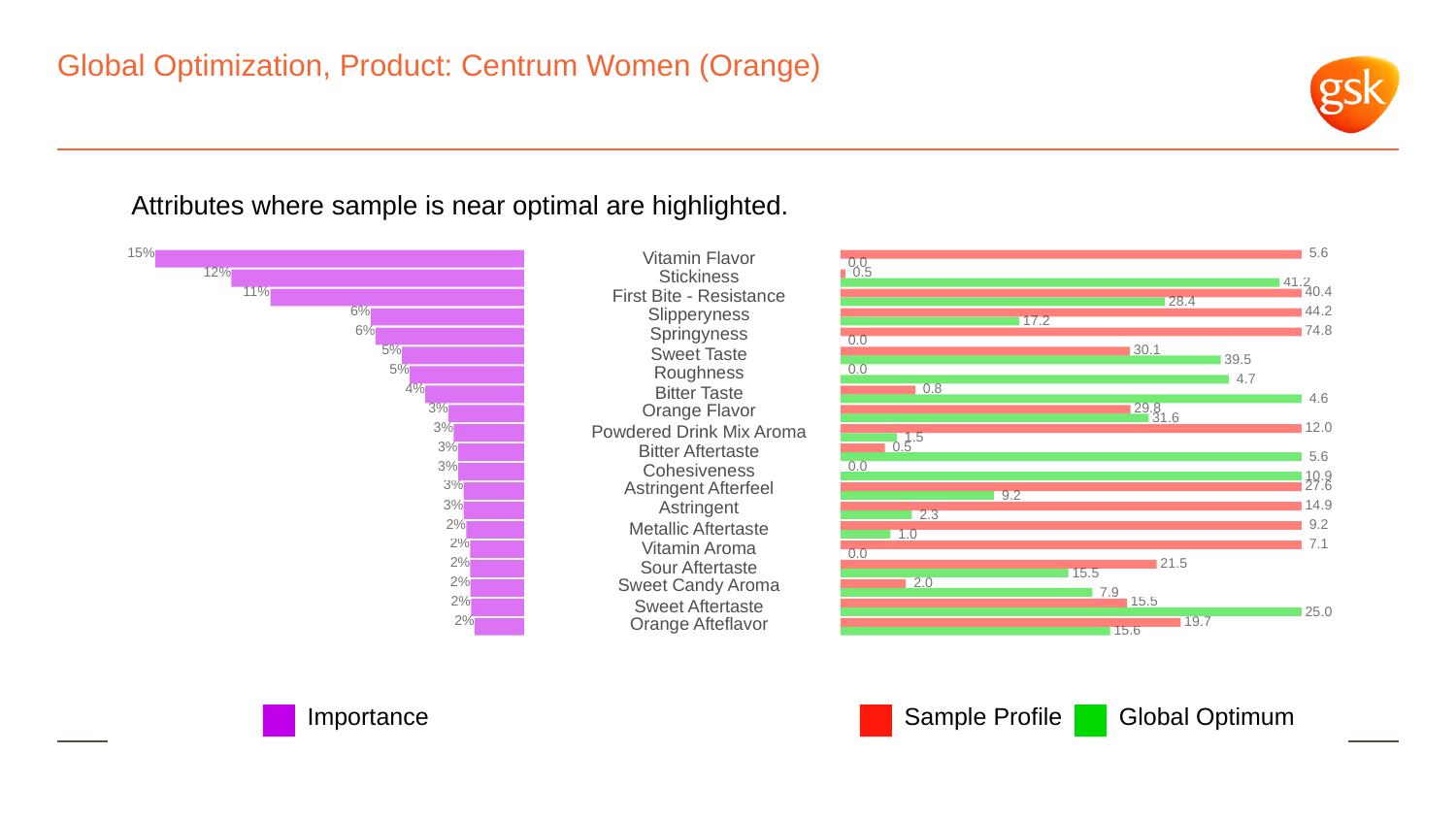

# Global Optimization, Product: Centrum Women (Orange)

Attributes where sample is near optimal are highlighted.

15%
  5.6

Vitamin Flavor
  0.0

12%
  0.5

Stickiness
 41.2

11%
 40.4

First Bite - Resistance
 28.4

6%
Slipperyness
 44.2

 17.2

6%
Springyness
 74.8

  0.0

5%
 30.1

Sweet Taste
 39.5

5%
Roughness
  0.0

  4.7

4%
  0.8

Bitter Taste
  4.6

3%
Orange Flavor
 29.8

 31.6

3%
 12.0

Powdered Drink Mix Aroma
  1.5

3%
  0.5

Bitter Aftertaste
  5.6

3%
  0.0

Cohesiveness
 10.9

3%
Astringent Afterfeel
 27.6

  9.2

3%
Astringent
 14.9

  2.3

2%
  9.2

Metallic Aftertaste
  1.0

2%
  7.1

Vitamin Aroma
  0.0

2%
 21.5

Sour Aftertaste
 15.5

2%
Sweet Candy Aroma
  2.0

  7.9

2%
 15.5

Sweet Aftertaste
 25.0

2%
Orange Afteflavor
 19.7

 15.6

Global Optimum
Sample Profile
Importance